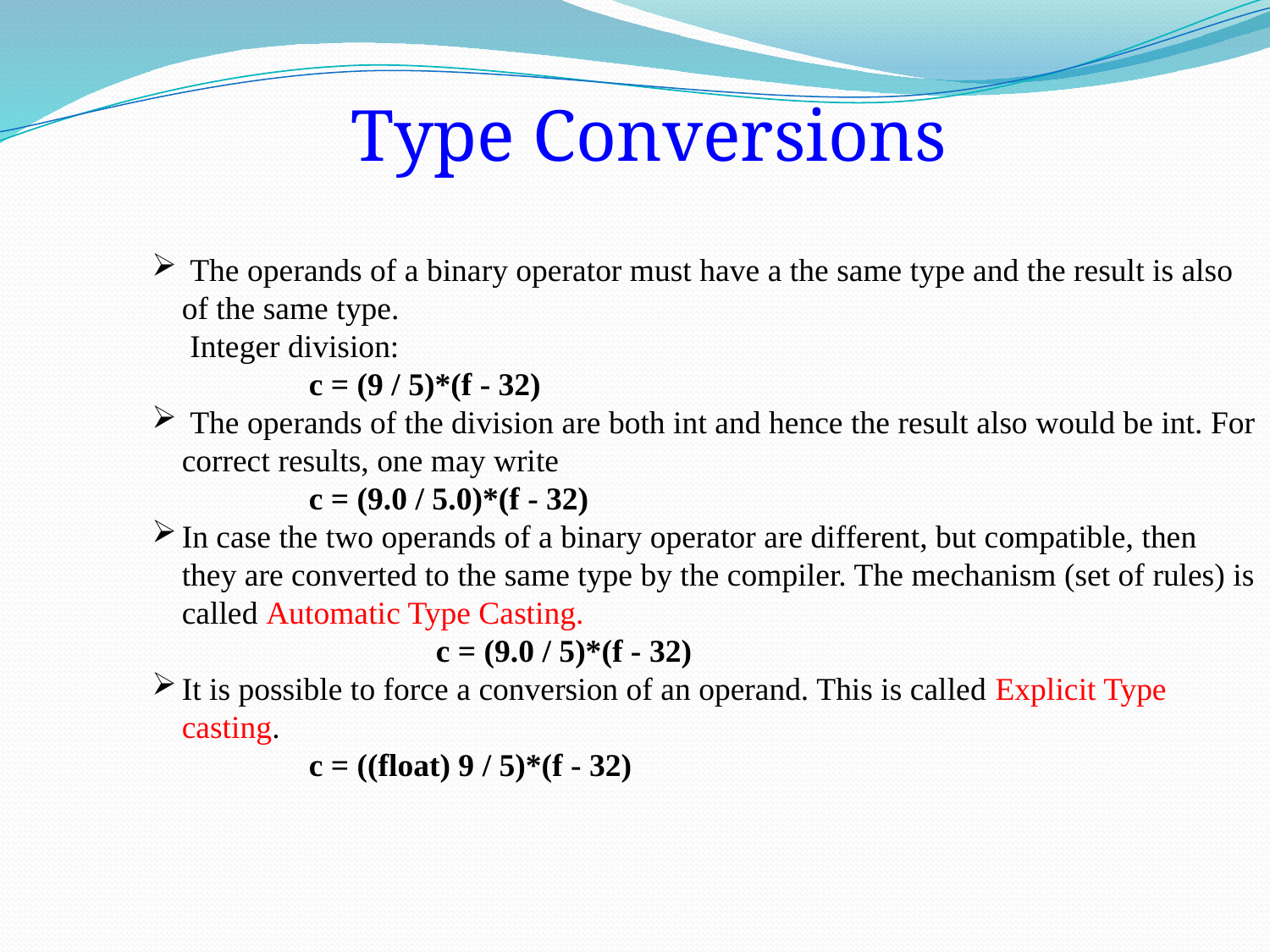

Type Conversions
 The operands of a binary operator must have a the same type and the result is also of the same type.
 Integer division:
	c = (9 / 5)*(f - 32)
 The operands of the division are both int and hence the result also would be int. For correct results, one may write
	c = (9.0 / 5.0)*(f - 32)
In case the two operands of a binary operator are different, but compatible, then they are converted to the same type by the compiler. The mechanism (set of rules) is called Automatic Type Casting.
		c = (9.0 / 5)*(f - 32)
It is possible to force a conversion of an operand. This is called Explicit Type   casting.
	c = ((float) 9 / 5)*(f - 32)